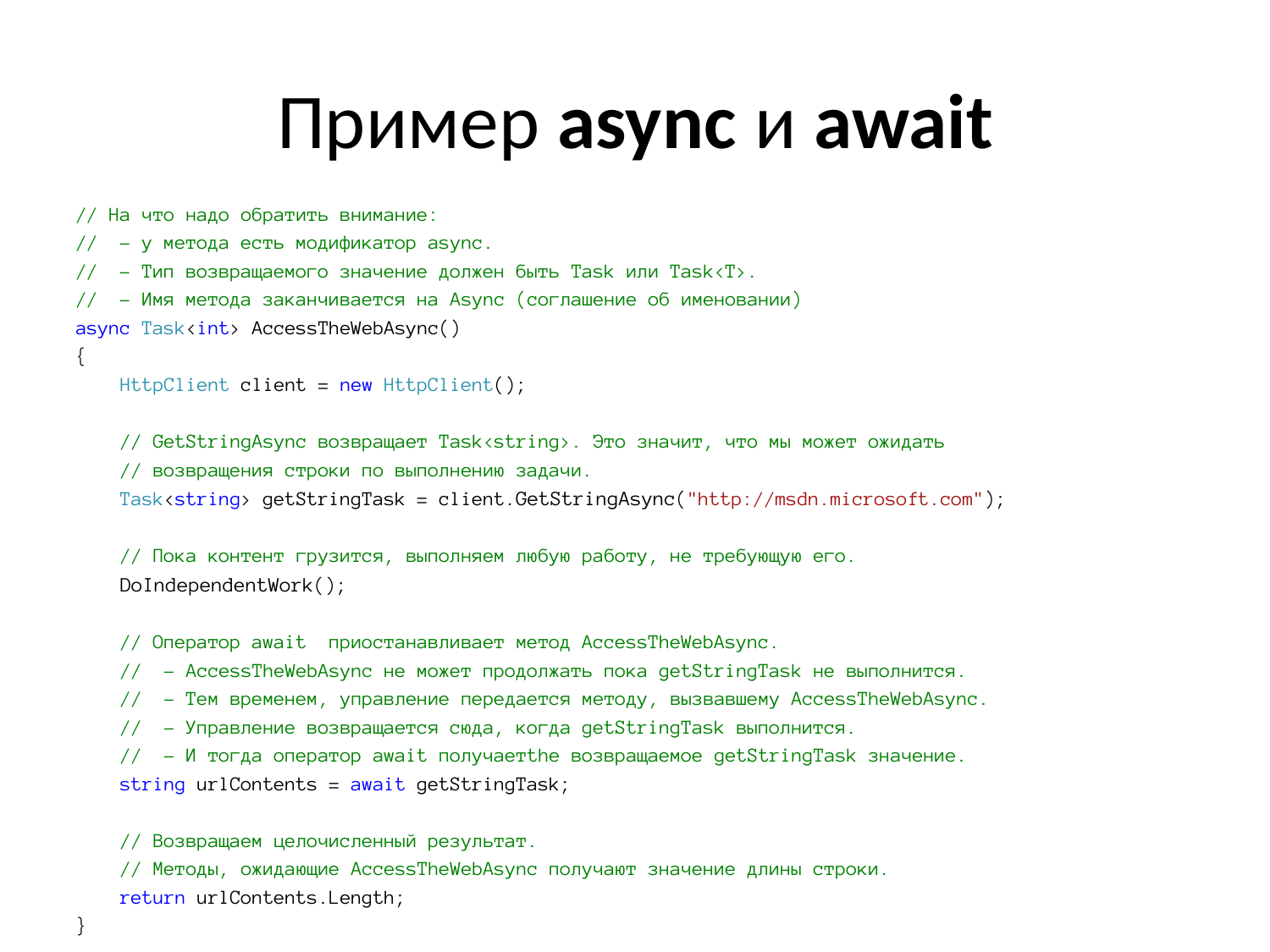

# Пример async и await

// На что надо обратить внимание:
//  - у метода есть модификатор async.
//  - Тип возвращаемого значение должен быть Task или Task<T>.
//  - Имя метода заканчивается на Async (соглашение об именовании)
async Task<int> AccessTheWebAsync()
{
    HttpClient client = new HttpClient();

    // GetStringAsync возвращает Task<string>. Это значит, что мы может ожидать
    // возвращения строки по выполнению задачи.
    Task<string> getStringTask = client.GetStringAsync("http://msdn.microsoft.com");

    // Пока контент грузится, выполняем любую работу, не требующую его.
    DoIndependentWork();

    // Оператор await  приостанавливает метод AccessTheWebAsync.
    //  - AccessTheWebAsync не может продолжать пока getStringTask не выполнится.
    //  - Тем временем, управление передается методу, вызвавшему AccessTheWebAsync.
    //  - Управление возвращается сюда, когда getStringTask выполнится.
    //  - И тогда оператор await получаетthe возвращаемое getStringTask значение.
    string urlContents = await getStringTask;

    // Возвращаем целочисленный результат.
    // Методы, ожидающие AccessTheWebAsync получают значение длины строки.
    return urlContents.Length;
}